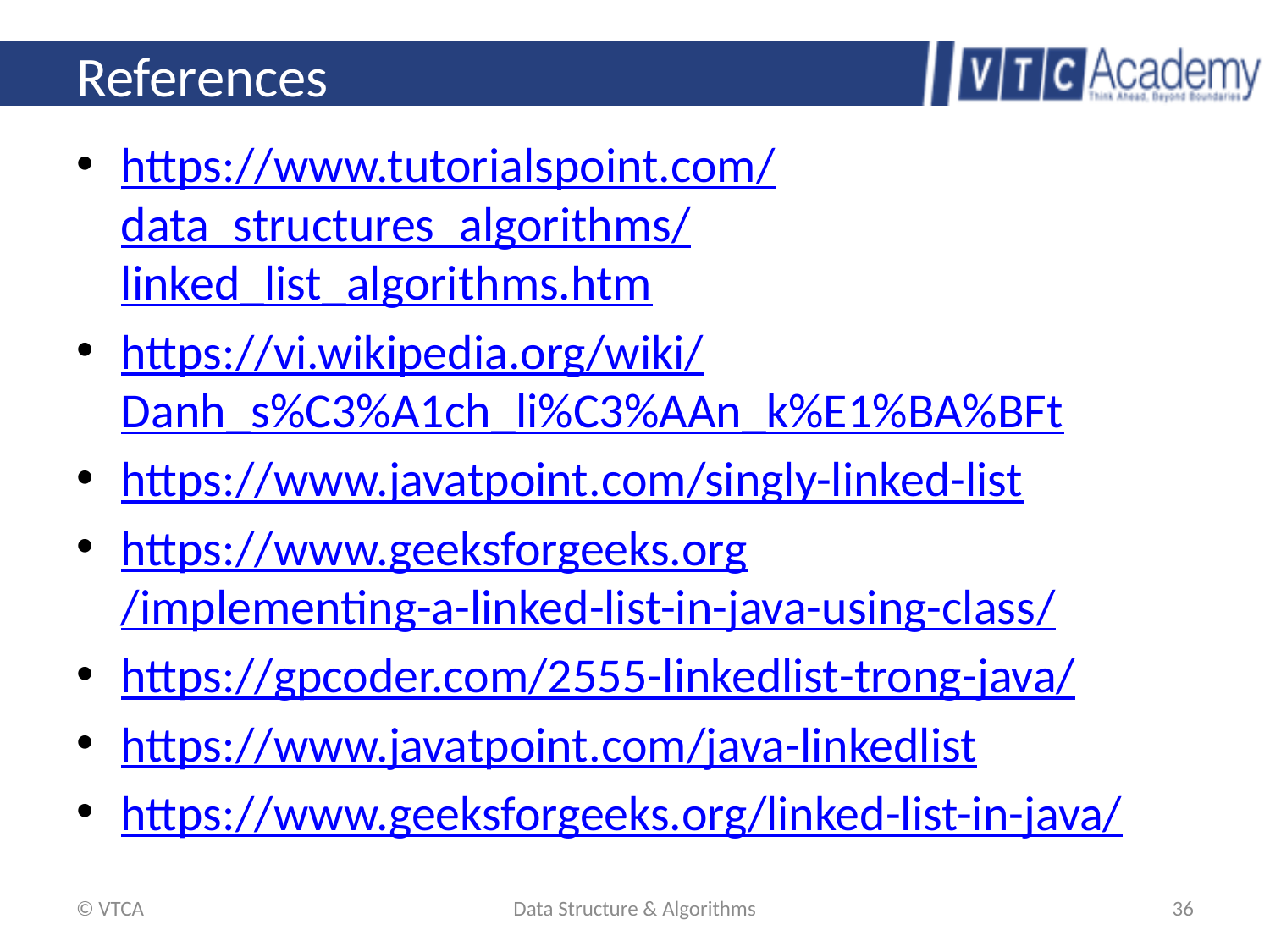

# References
https://www.tutorialspoint.com/data_structures_algorithms/linked_list_algorithms.htm
https://vi.wikipedia.org/wiki/Danh_s%C3%A1ch_li%C3%AAn_k%E1%BA%BFt
https://www.javatpoint.com/singly-linked-list
https://www.geeksforgeeks.org/implementing-a-linked-list-in-java-using-class/
https://gpcoder.com/2555-linkedlist-trong-java/
https://www.javatpoint.com/java-linkedlist
https://www.geeksforgeeks.org/linked-list-in-java/

© VTCA
Data Structure & Algorithms
36